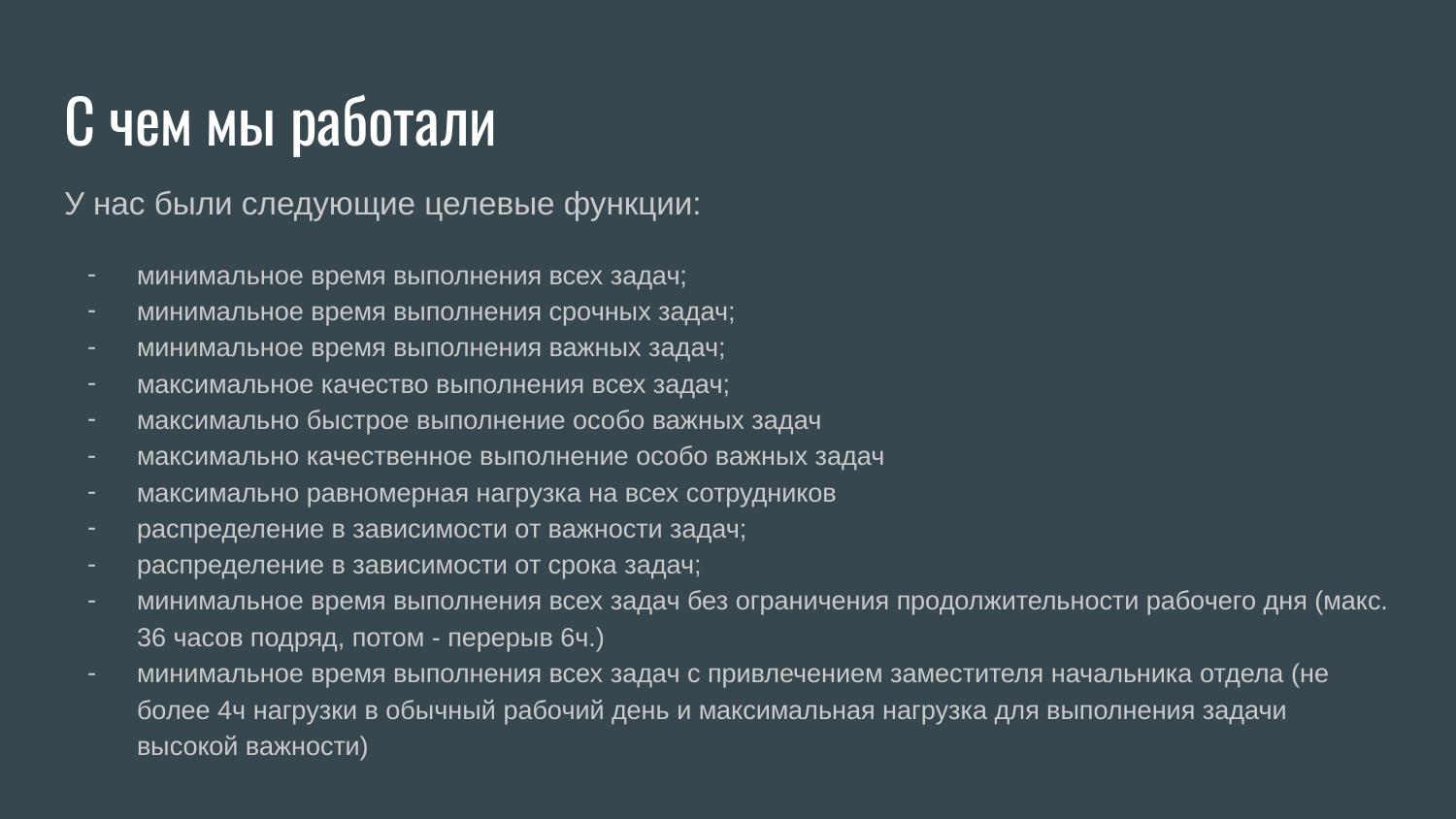

# С чем мы работали
У нас были следующие целевые функции:
минимальное время выполнения всех задач;
минимальное время выполнения срочных задач;
минимальное время выполнения важных задач;
максимальное качество выполнения всех задач;
максимально быстрое выполнение особо важных задач
максимально качественное выполнение особо важных задач
максимально равномерная нагрузка на всех сотрудников
распределение в зависимости от важности задач;
распределение в зависимости от срока задач;
минимальное время выполнения всех задач без ограничения продолжительности рабочего дня (макс. 36 часов подряд, потом - перерыв 6ч.)
минимальное время выполнения всех задач с привлечением заместителя начальника отдела (не более 4ч нагрузки в обычный рабочий день и максимальная нагрузка для выполнения задачи высокой важности)